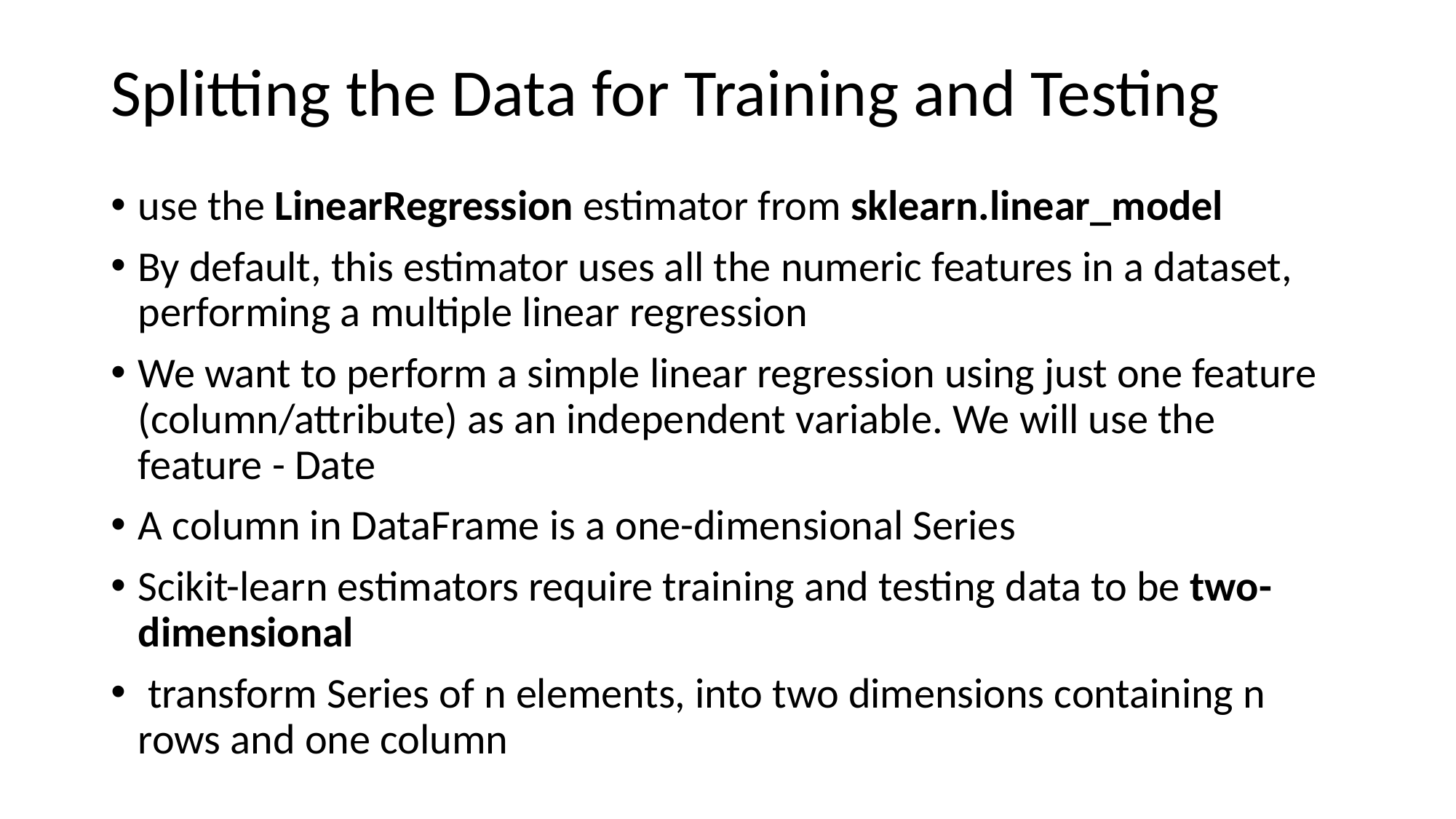

# Splitting the Data for Training and Testing
use the LinearRegression estimator from sklearn.linear_model
By default, this estimator uses all the numeric features in a dataset, performing a multiple linear regression
We want to perform a simple linear regression using just one feature (column/attribute) as an independent variable. We will use the feature - Date
A column in DataFrame is a one-dimensional Series
Scikit-learn estimators require training and testing data to be two-dimensional
 transform Series of n elements, into two dimensions containing n rows and one column